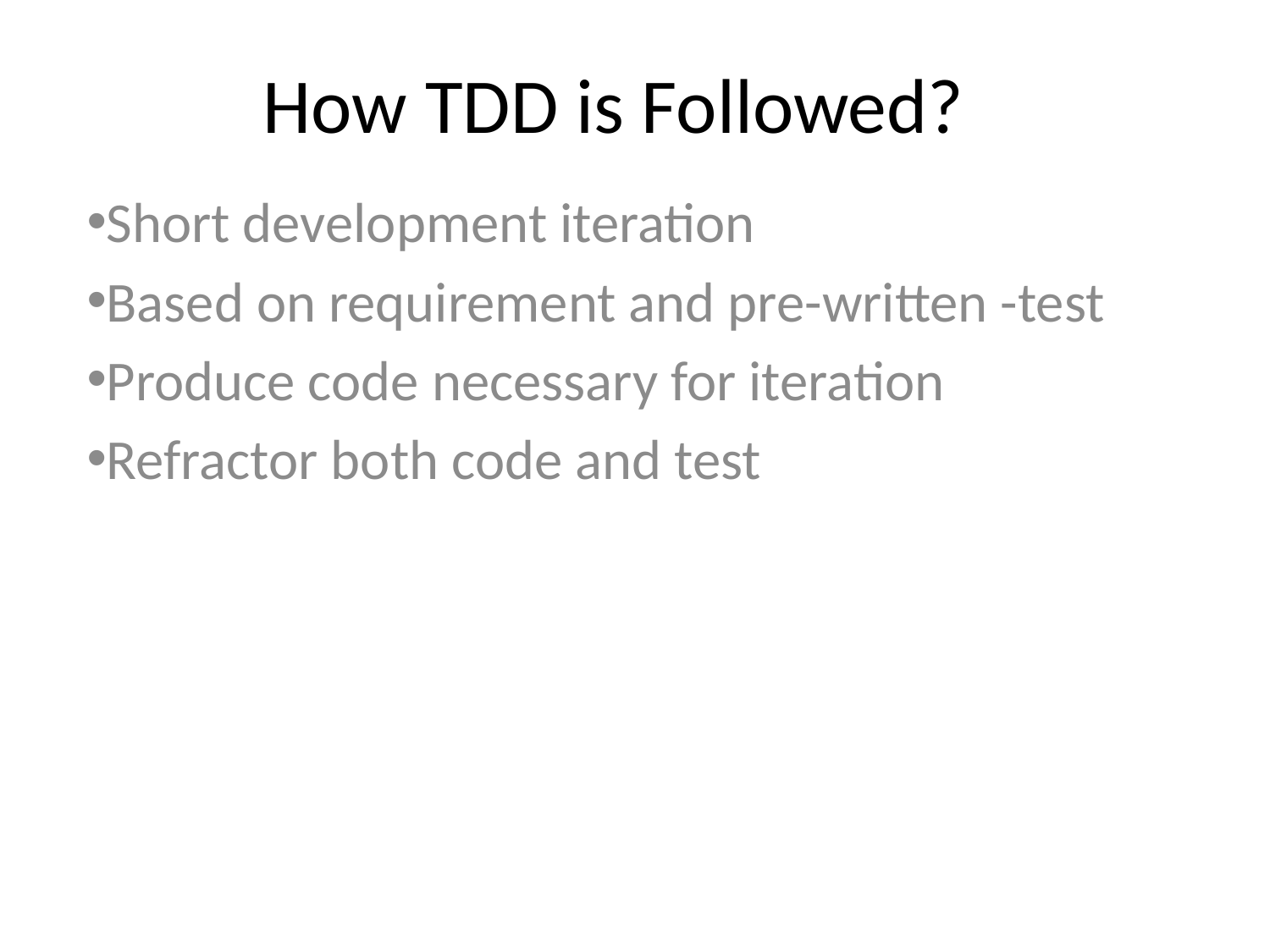

# How TDD is Followed?
Short development iteration
Based on requirement and pre-written -test
Produce code necessary for iteration
Refractor both code and test